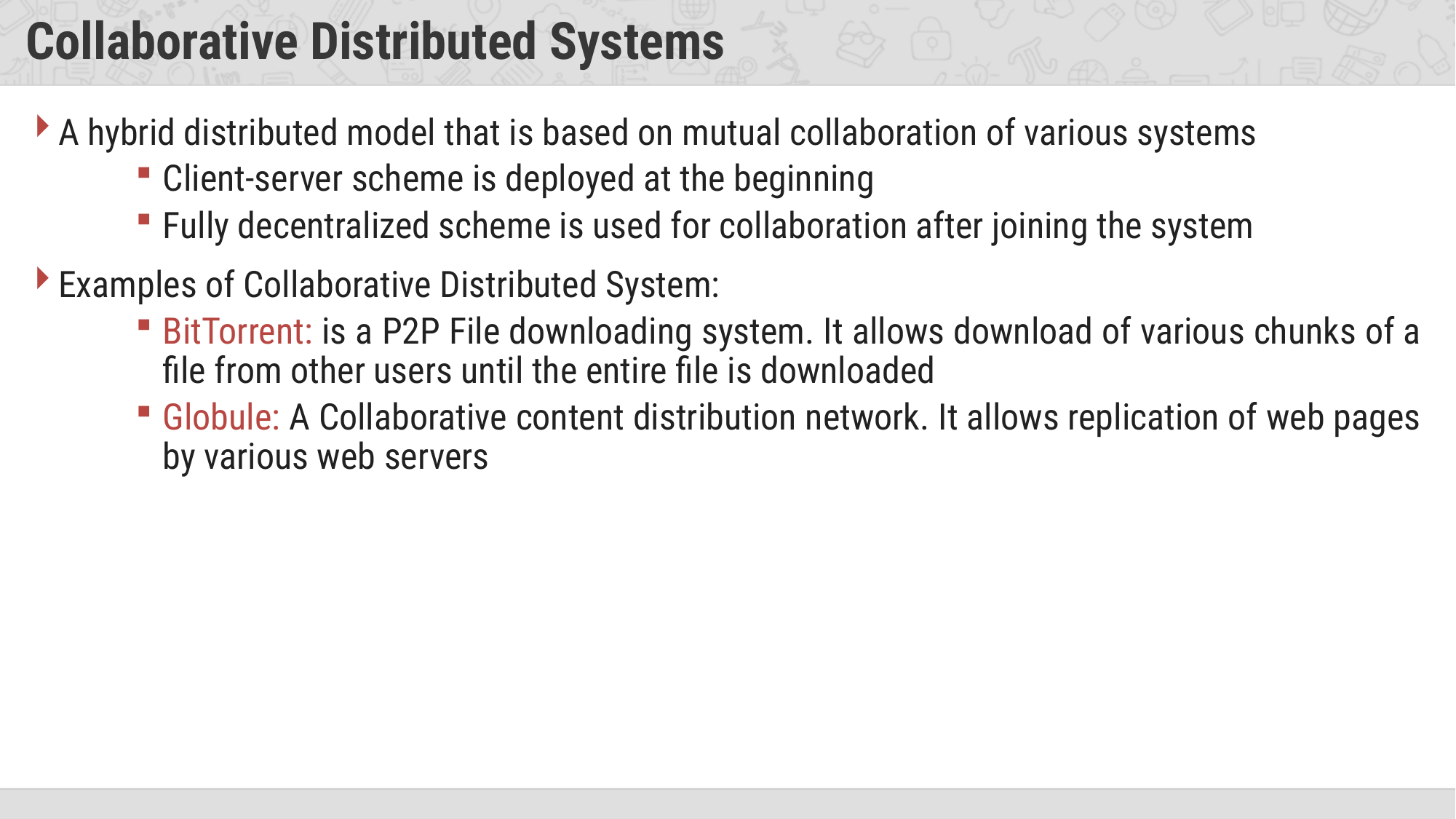

# Collaborative Distributed Systems
A hybrid distributed model that is based on mutual collaboration of various systems
Client-server scheme is deployed at the beginning
Fully decentralized scheme is used for collaboration after joining the system
Examples of Collaborative Distributed System:
BitTorrent: is a P2P File downloading system. It allows download of various chunks of a file from other users until the entire file is downloaded
Globule: A Collaborative content distribution network. It allows replication of web pages by various web servers